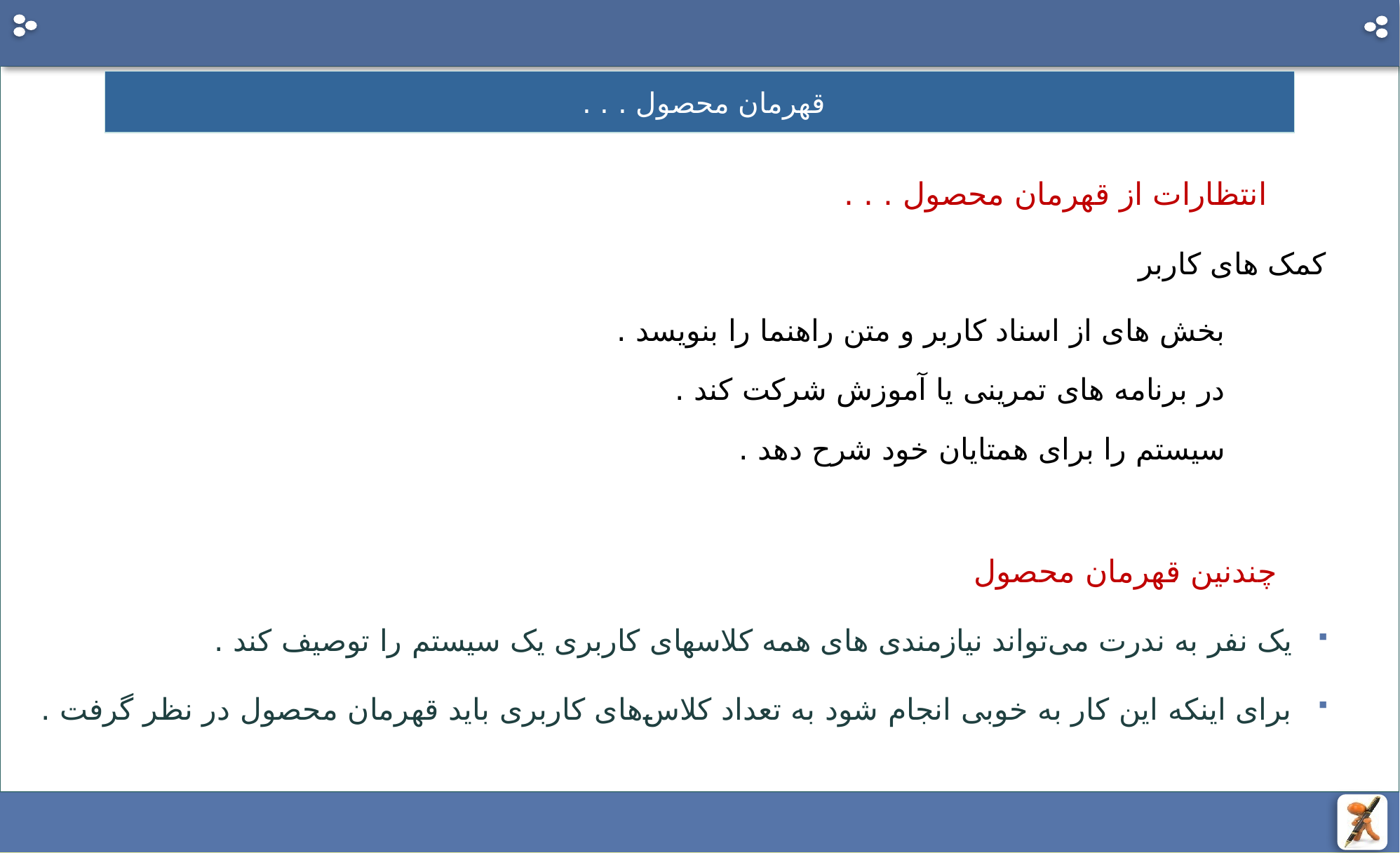

# قهرمان محصول . . .
      انتظارات از قهرمان محصول . . .
کمک های کاربر
بخش های از اسناد کاربر و متن راهنما را بنویسد .
در برنامه های تمرینی یا آموزش شرکت کند .
سیستم را برای همتایان خود شرح دهد .

      چندنین قهرمان محصول
یک نفر به ندرت می‌تواند نیازمندی های همه کلاسهای کاربری یک سیستم را توصیف کند .
برای اینکه این کار به خوبی انجام شود به تعداد کلاس‌های کاربری باید قهرمان محصول در نظر گرفت .